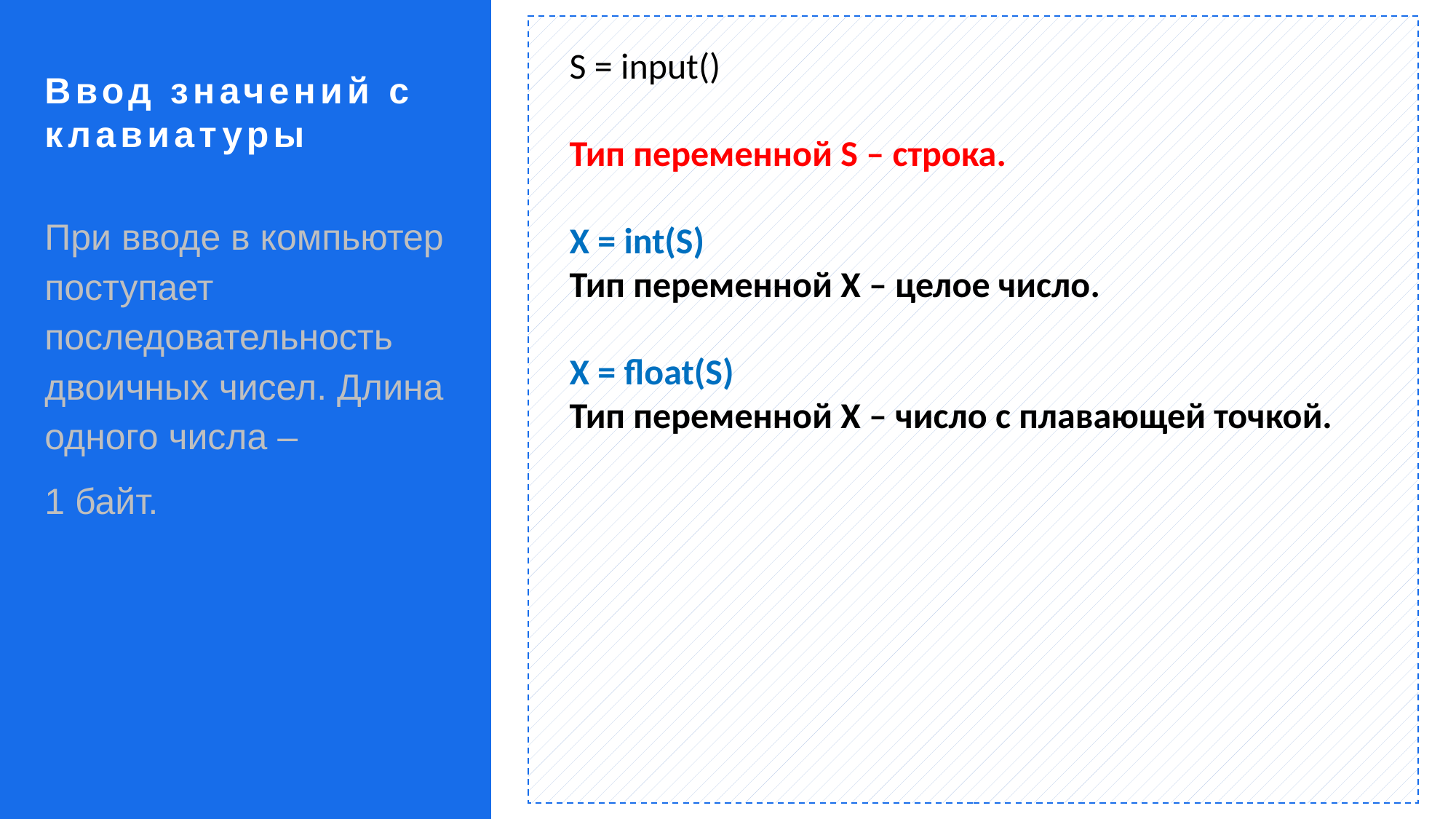

S = input()

Тип переменной S – строка.

X = int(S)
Тип переменной X – целое число.

X = float(S)
Тип переменной X – число с плавающей точкой.
Ввод значений с клавиатуры
При вводе в компьютер поступает последовательность двоичных чисел. Длина одного числа –
1 байт.